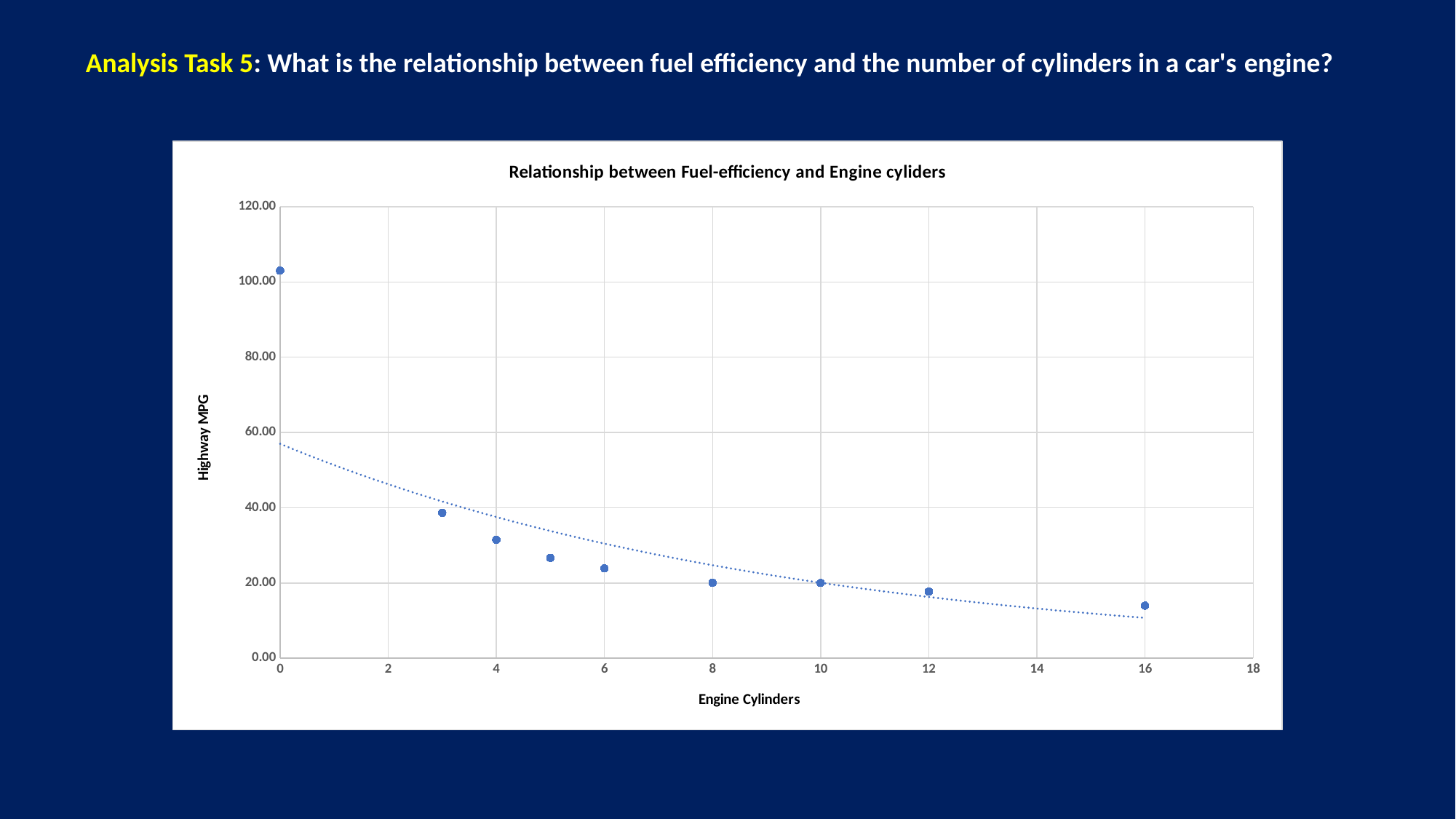

Analysis Task 5: What is the relationship between fuel efficiency and the number of cylinders in a car's engine?

### Chart: Relationship between Fuel-efficiency and Engine cyliders

| Category | Average of highway MPG |
|---|---|